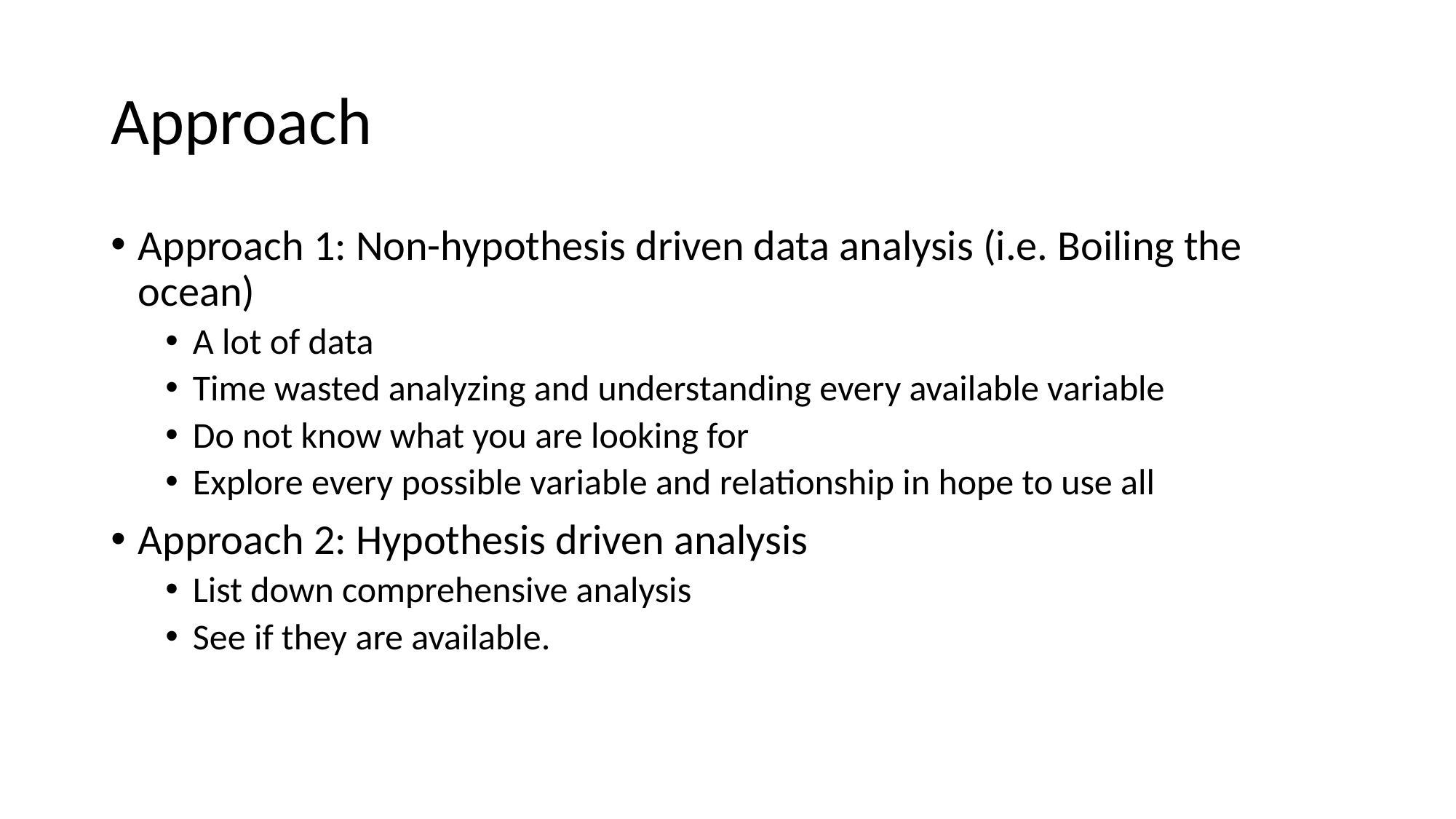

# Approach
Approach 1: Non-hypothesis driven data analysis (i.e. Boiling the ocean)
A lot of data
Time wasted analyzing and understanding every available variable
Do not know what you are looking for
Explore every possible variable and relationship in hope to use all
Approach 2: Hypothesis driven analysis
List down comprehensive analysis
See if they are available.